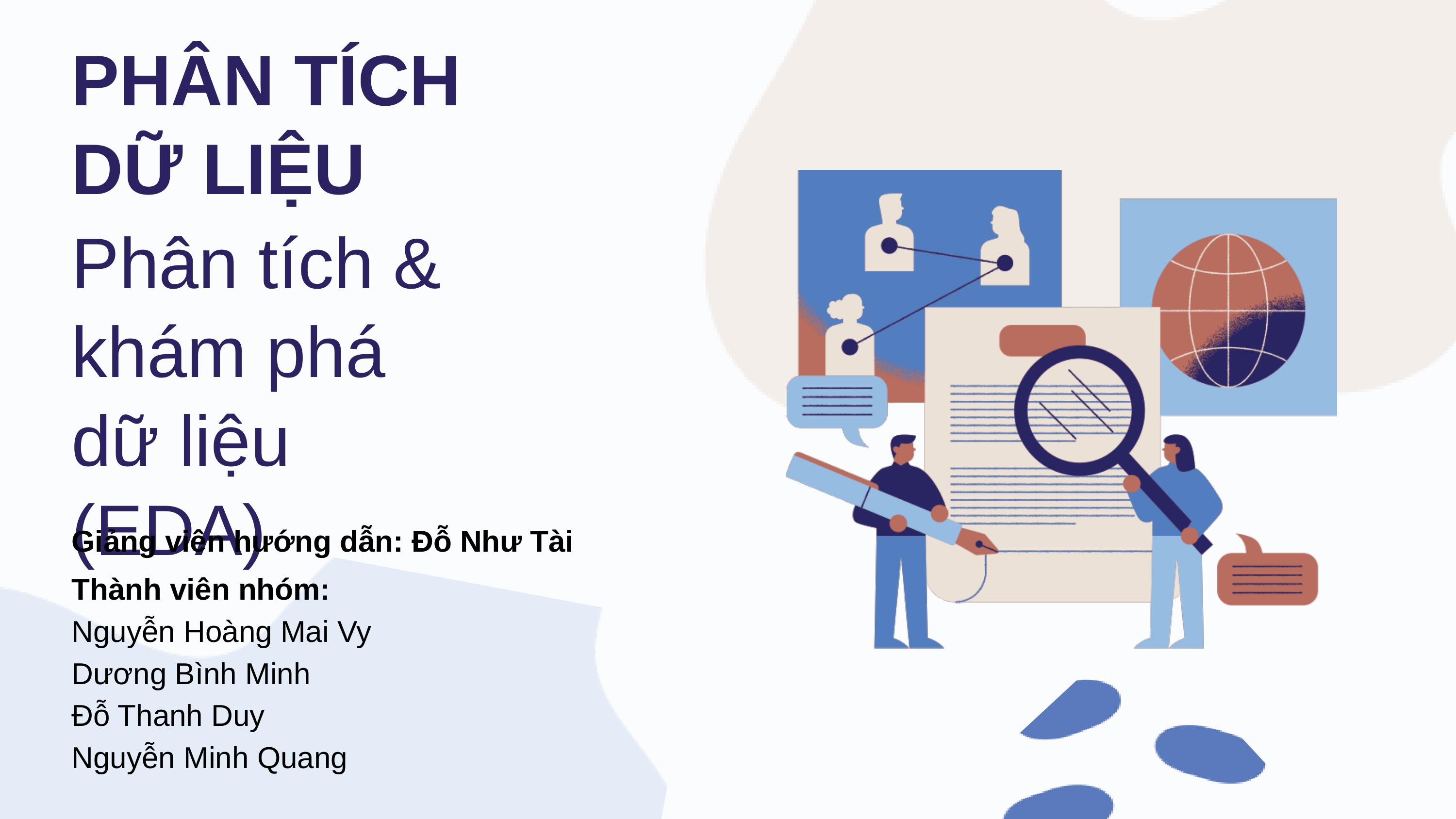

PHÂN TÍCH
DỮ LIỆU

Phân tích & khám phá dữ liệu (EDA)
Giảng viên hướng dẫn: Đỗ Như Tài

Thành viên nhóm:
Nguyễn Hoàng Mai Vy
Dương Bình Minh
Đỗ Thanh Duy
Nguyễn Minh Quang